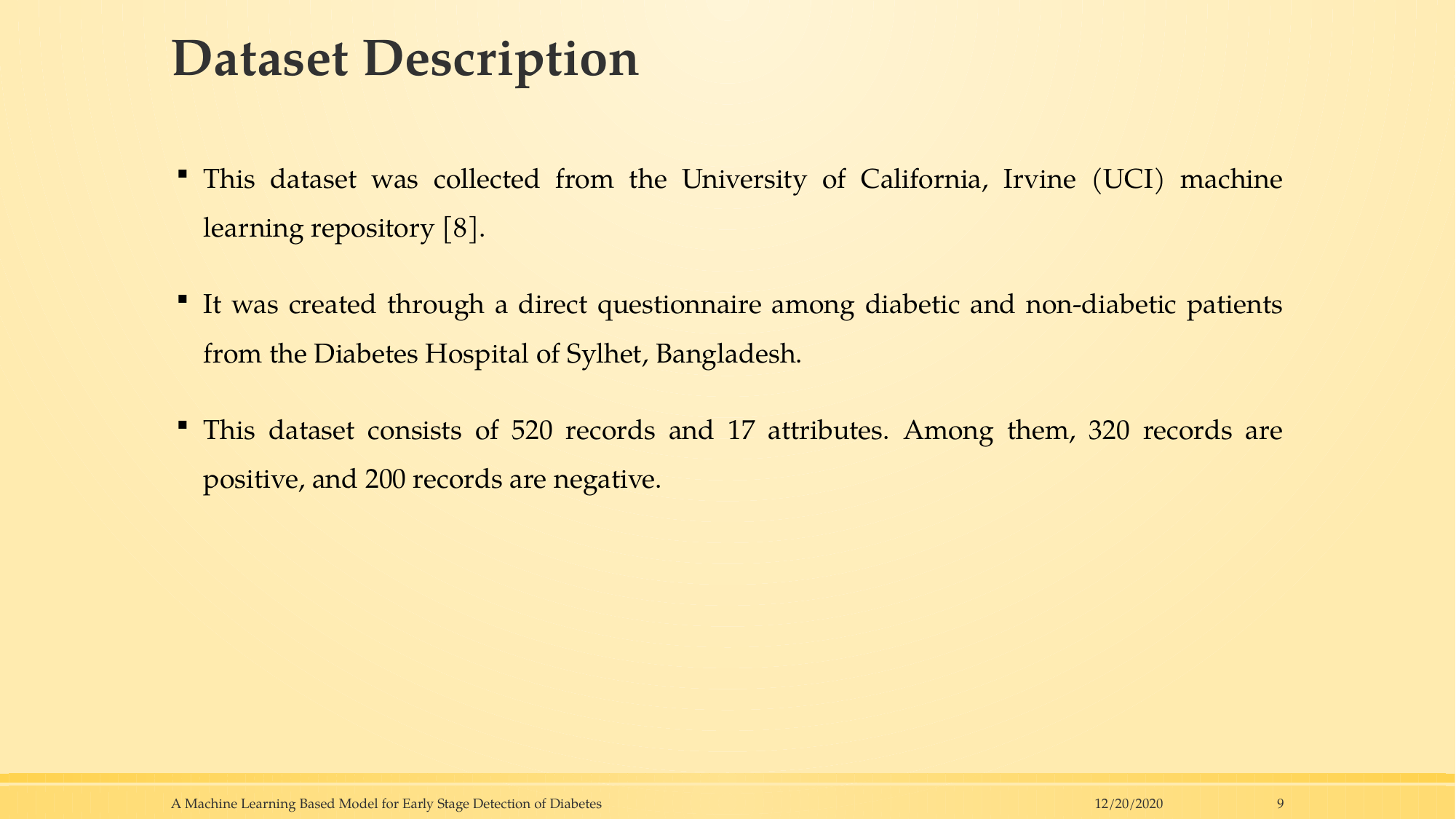

# Dataset Description
This dataset was collected from the University of California, Irvine (UCI) machine learning repository [8].
It was created through a direct questionnaire among diabetic and non-diabetic patients from the Diabetes Hospital of Sylhet, Bangladesh.
This dataset consists of 520 records and 17 attributes. Among them, 320 records are positive, and 200 records are negative.

A Machine Learning Based Model for Early Stage Detection of Diabetes
12/20/2020
9